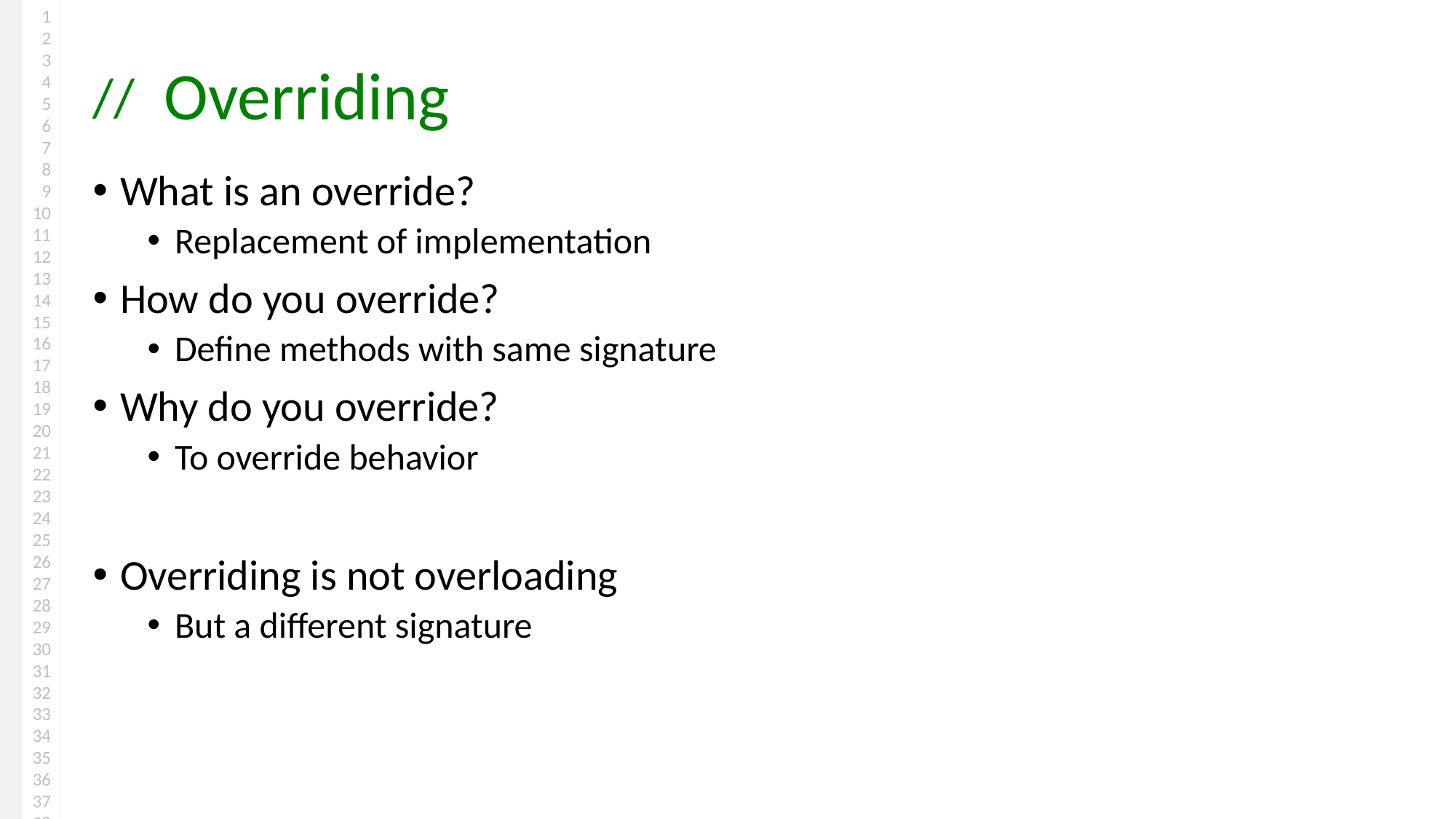

# Overriding
What is an override?
Replacement of implementation
How do you override?
Define methods with same signature
Why do you override?
To override behavior

Overriding is not overloading
But a different signature